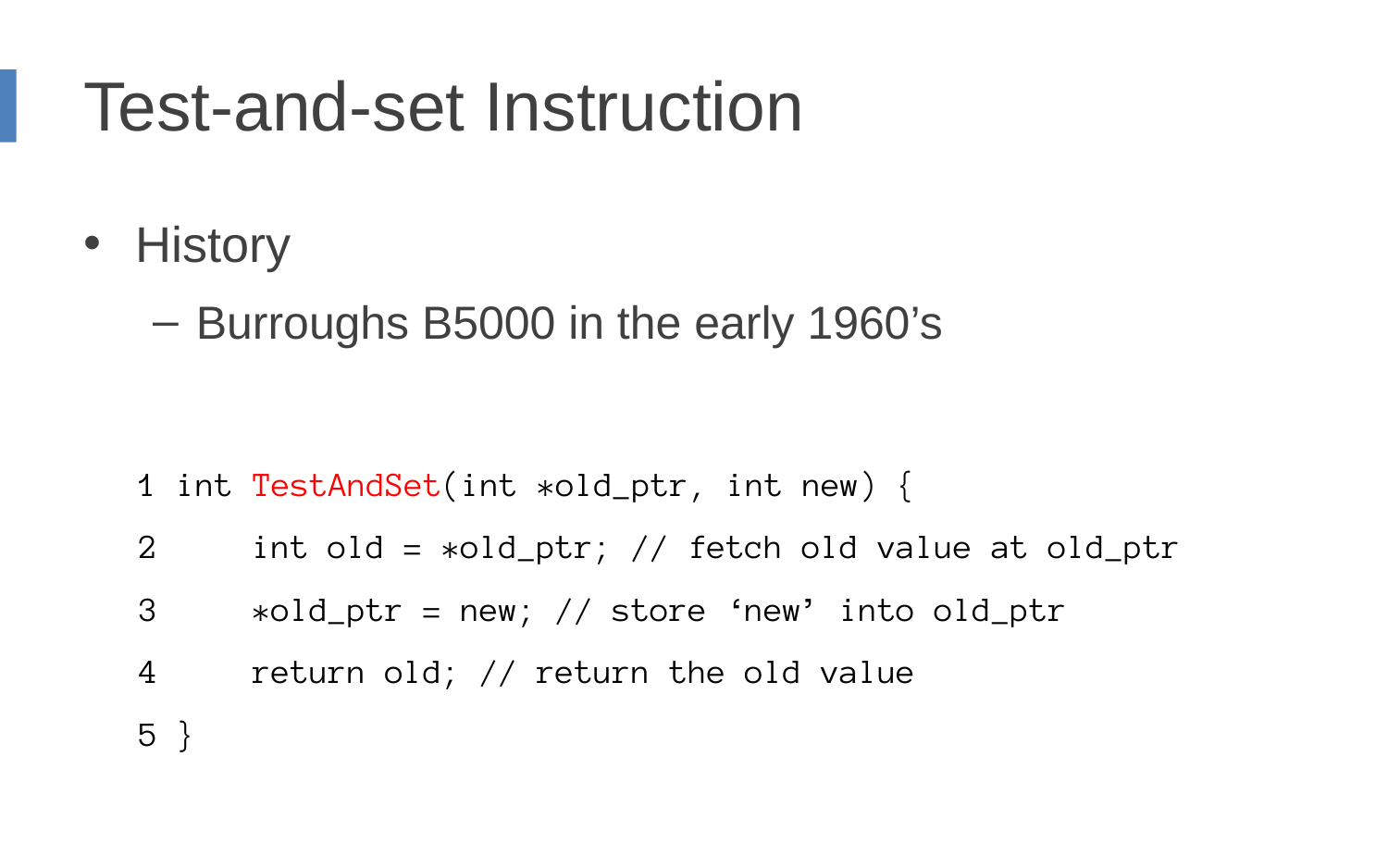

# Test-and-set Instruction
History
Burroughs B5000 in the early 1960’s
1 int TestAndSet(int *old_ptr, int new) {
2     int old = *old_ptr; // fetch old value at old_ptr
3     *old_ptr = new; // store ‘new’ into old_ptr
4     return old; // return the old value
5 }